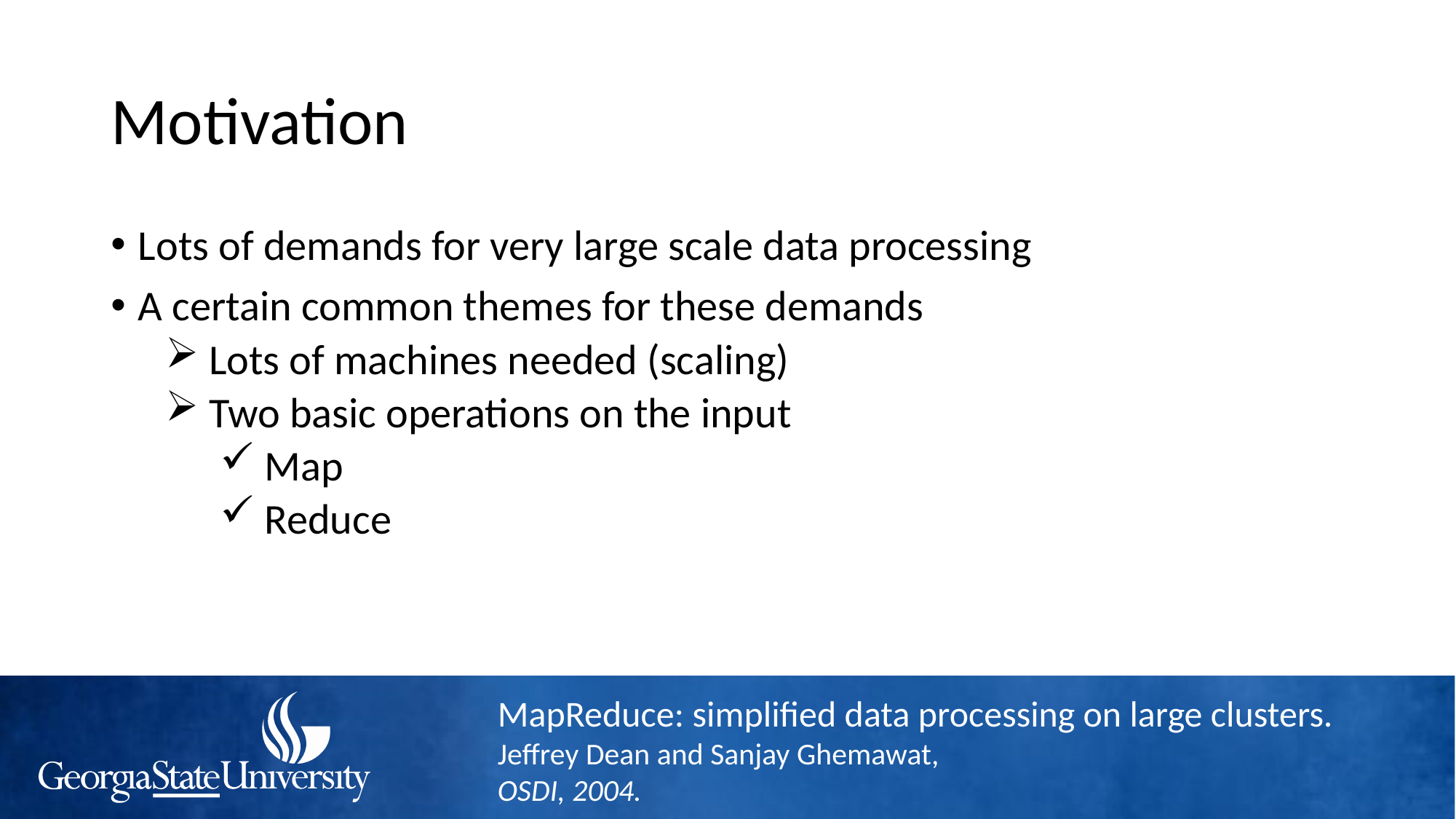

# Motivation
Lots of demands for very large scale data processing
A certain common themes for these demands
 Lots of machines needed (scaling)
 Two basic operations on the input
 Map
 Reduce
MapReduce: simplified data processing on large clusters.
Jeffrey Dean and Sanjay Ghemawat,
OSDI, 2004.